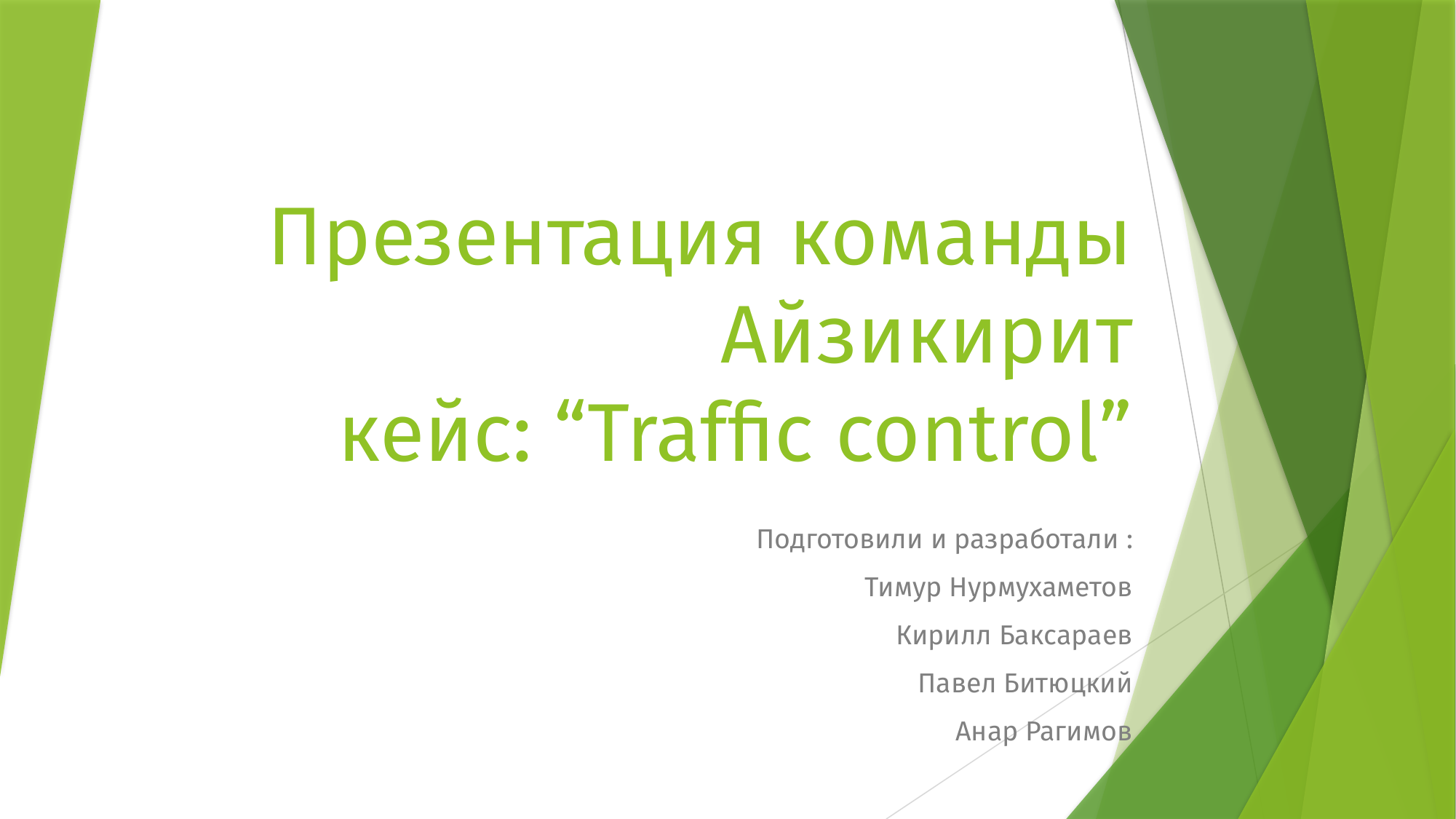

# Презентация команды Айзикирит кейс: “Traffic control”
Подготовили и разработали :
Тимур Нурмухаметов
Кирилл Баксараев
Павел Битюцкий
Анар Рагимов